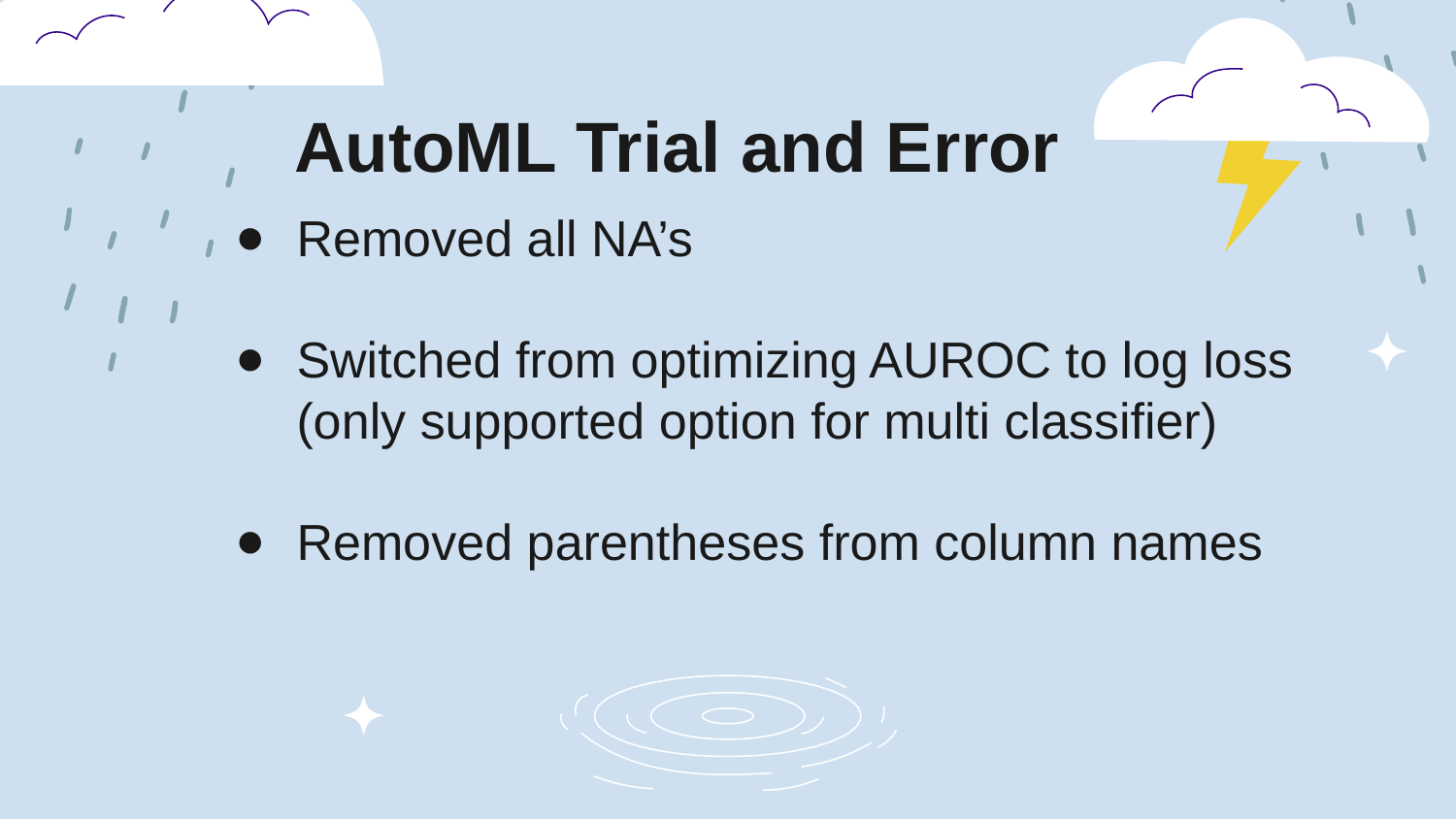

# AutoML Trial and Error
Removed all NA’s

Switched from optimizing AUROC to log loss (only supported option for multi classifier)

Removed parentheses from column names